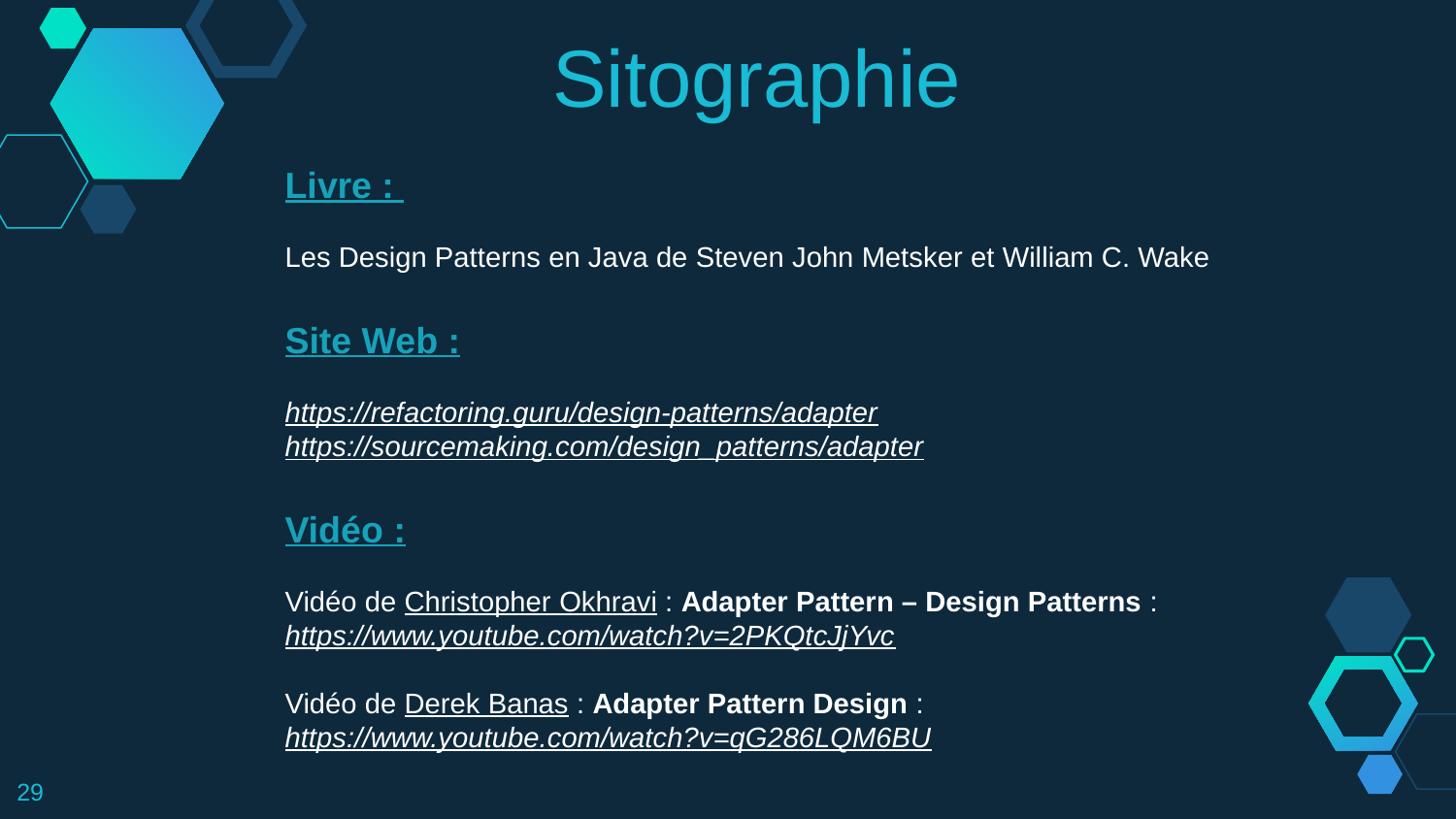

Sitographie
Livre :

Les Design Patterns en Java de Steven John Metsker et William C. Wake
Site Web :

https://refactoring.guru/design-patterns/adapter
https://sourcemaking.com/design_patterns/adapter
Vidéo :
Vidéo de Christopher Okhravi : Adapter Pattern – Design Patterns : https://www.youtube.com/watch?v=2PKQtcJjYvc

Vidéo de Derek Banas : Adapter Pattern Design : https://www.youtube.com/watch?v=qG286LQM6BU

29